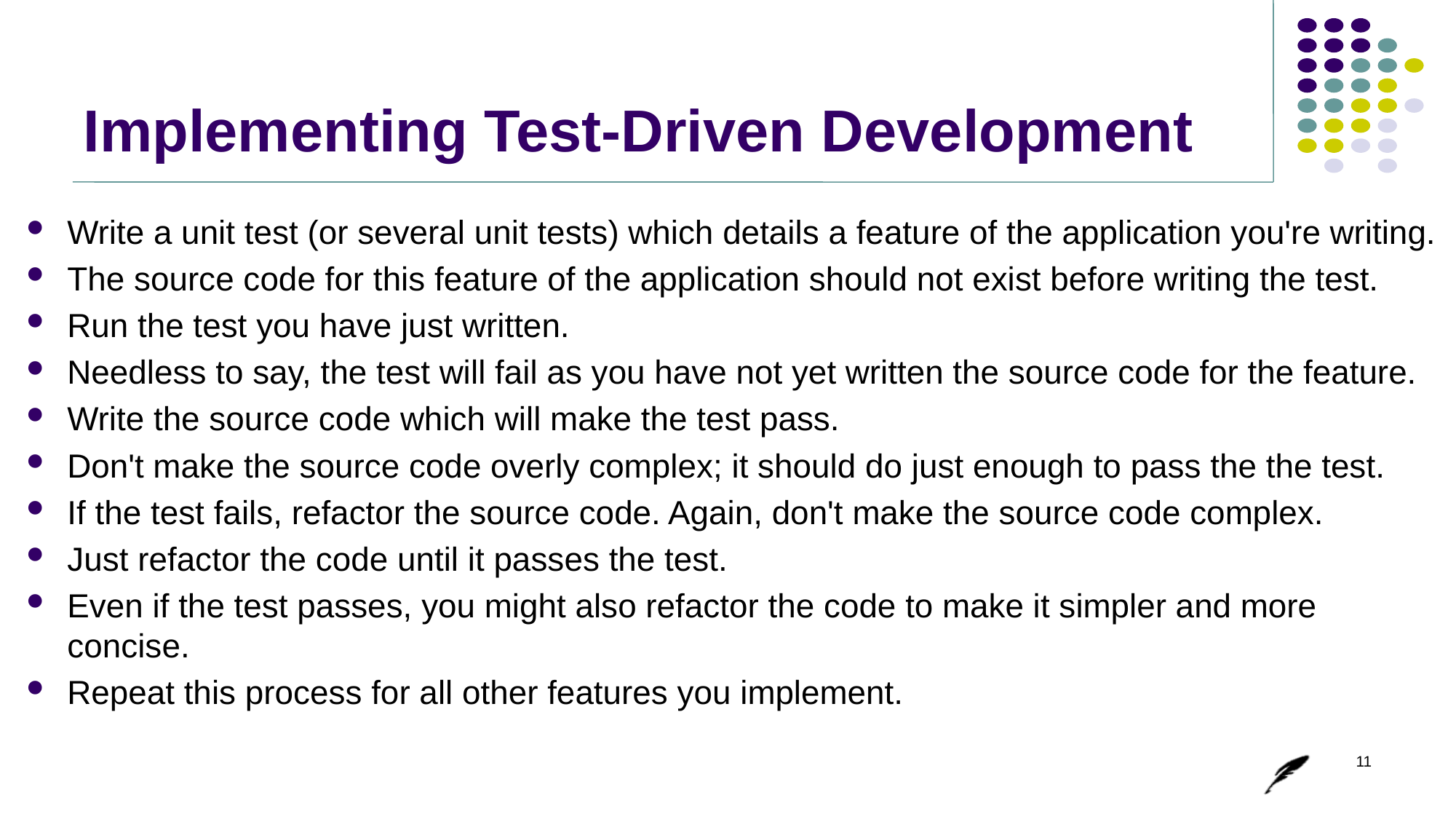

# Implementing Test-Driven Development
Write a unit test (or several unit tests) which details a feature of the application you're writing.
The source code for this feature of the application should not exist before writing the test.
Run the test you have just written.
Needless to say, the test will fail as you have not yet written the source code for the feature.
Write the source code which will make the test pass.
Don't make the source code overly complex; it should do just enough to pass the the test.
If the test fails, refactor the source code. Again, don't make the source code complex.
Just refactor the code until it passes the test.
Even if the test passes, you might also refactor the code to make it simpler and more concise.
Repeat this process for all other features you implement.
11